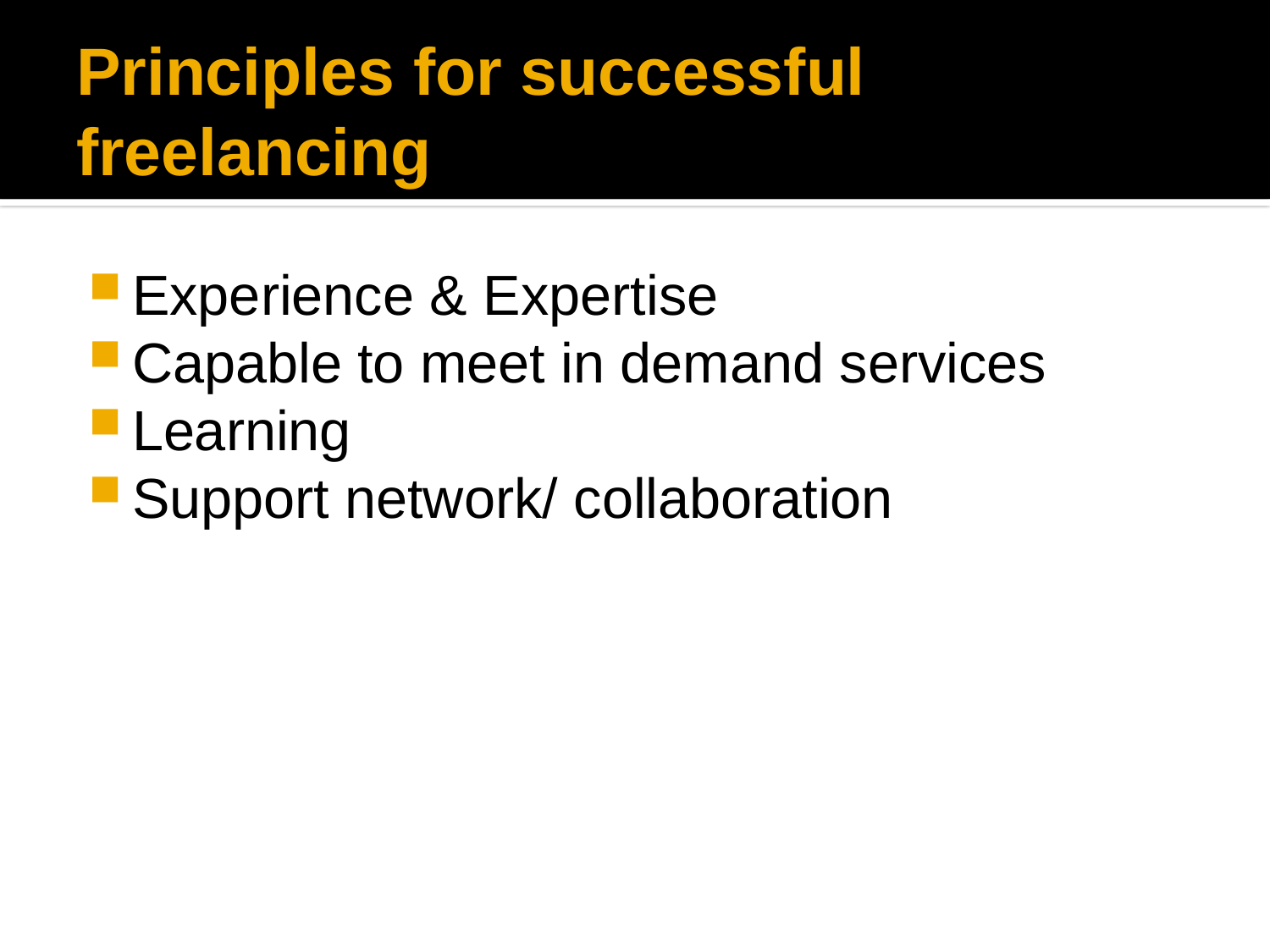

# Principles for successful freelancing
Experience & Expertise
Capable to meet in demand services
Learning
Support network/ collaboration